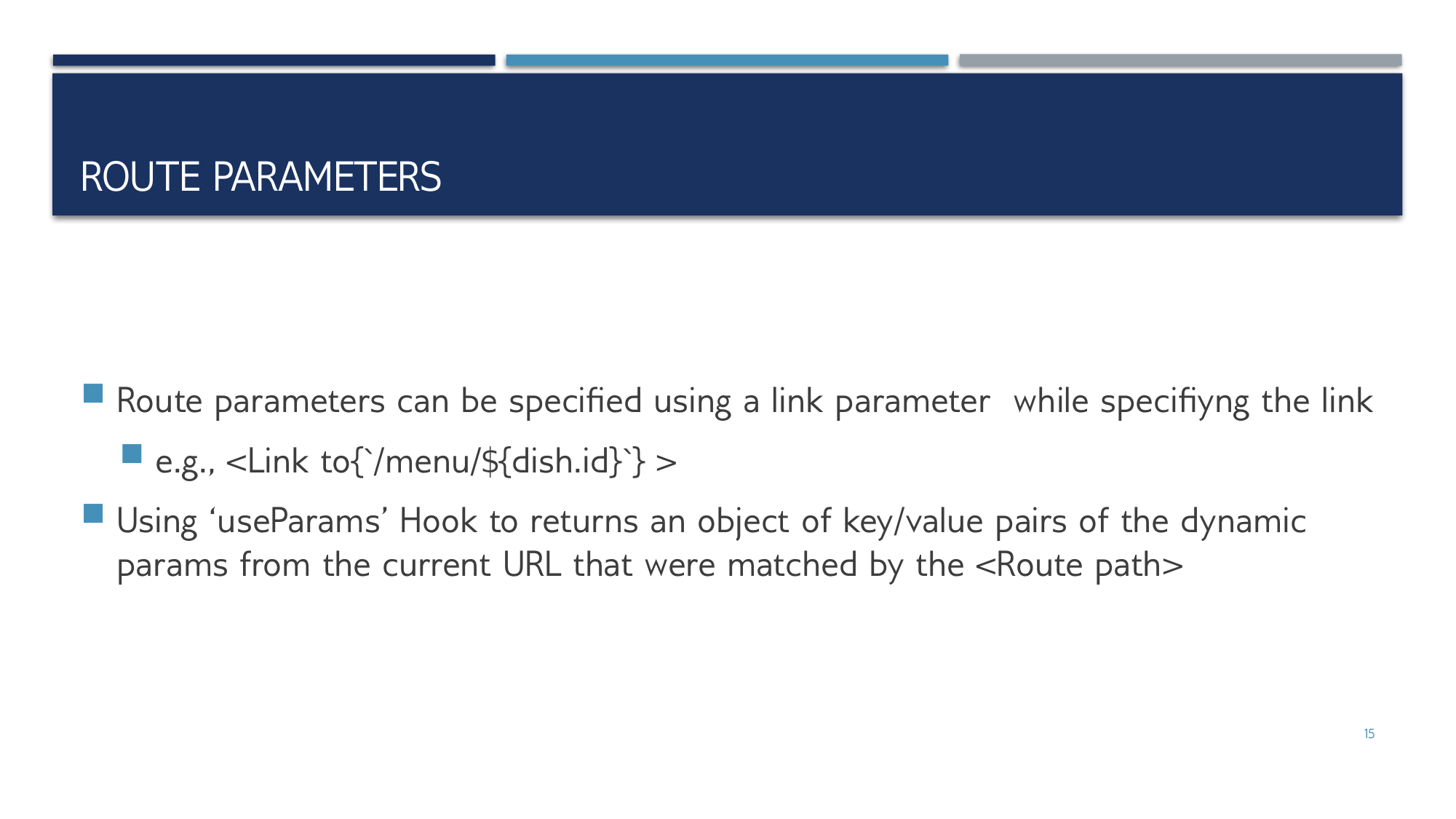

# Route Parameters
Route parameters can be specified using a link parameter  while specifiyng the link
e.g., <Link to{`/menu/${dish.id}`} >
Using ‘useParams’ Hook to returns an object of key/value pairs of the dynamic params from the current URL that were matched by the <Route path>
15